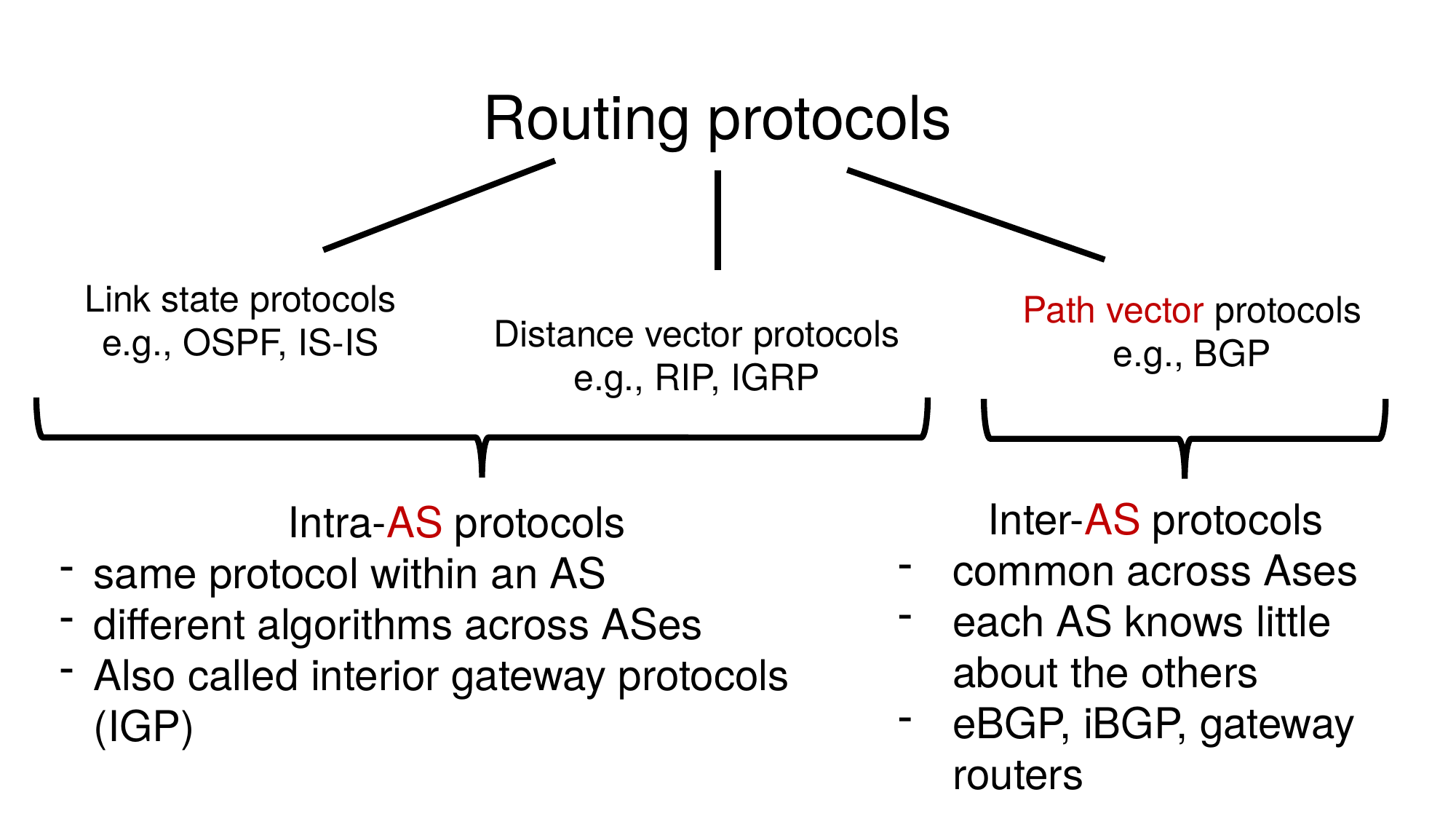

Routing protocols

Link state protocols
e.g., OSPF, IS-IS
Path vector protocols
e.g., BGP
Distance vector protocols
e.g., RIP, IGRP
Inter-AS protocols
common across Ases
each AS knows little about the others
eBGP, iBGP, gateway routers
Intra-AS protocols
same protocol within an AS
different algorithms across ASes
Also called interior gateway protocols (IGP)